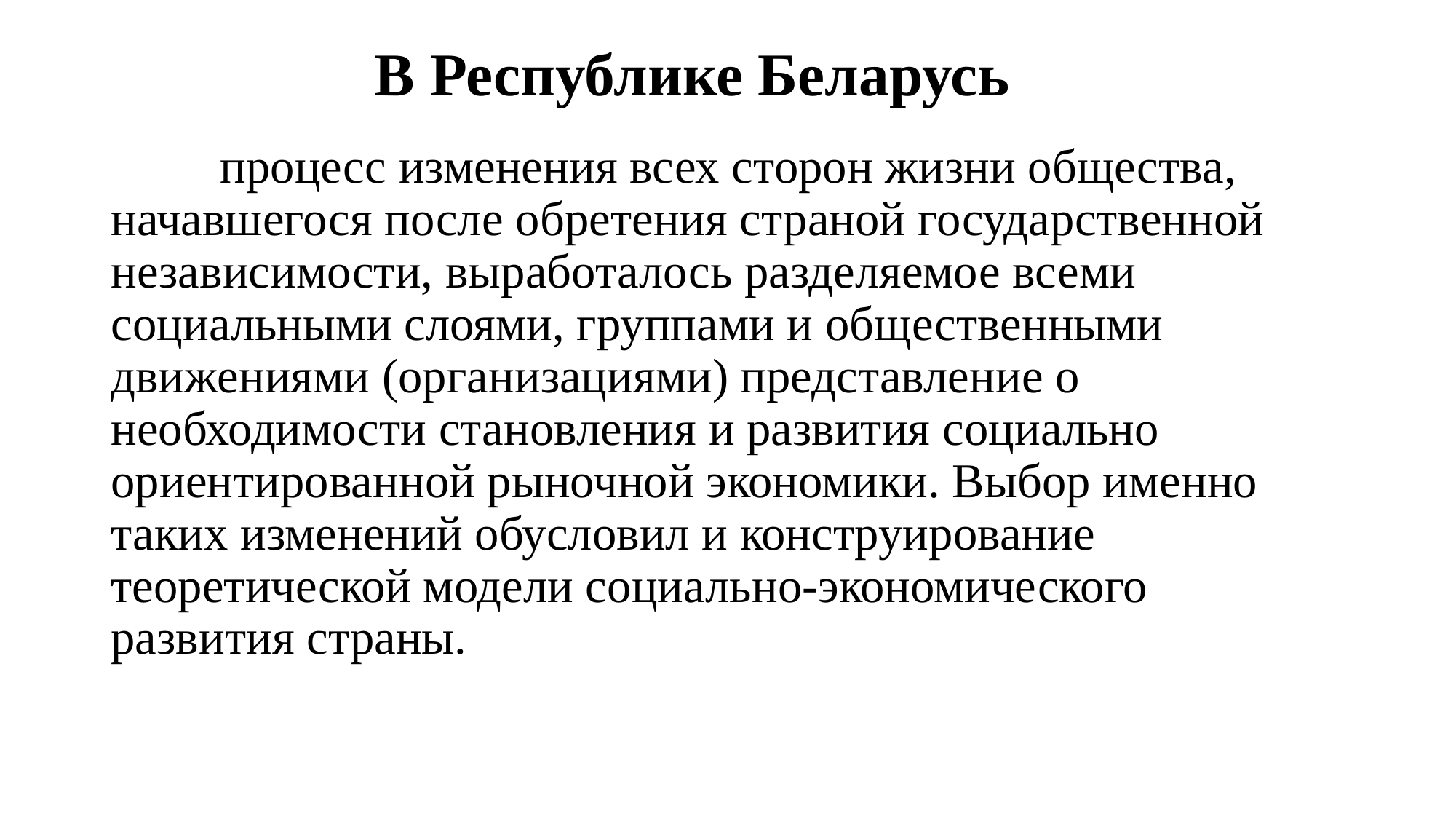

В Республике Беларусь
	процесс изменения всех сторон жизни общества, начавшегося после обретения страной государственной независимости, выработалось разделяемое всеми социальными слоями, группами и общественными движениями (организациями) представление о необходимости становления и развития социально ориентированной рыночной экономики. Выбор именно таких изменений обусловил и конструирование теоретической модели социально-экономического развития страны.